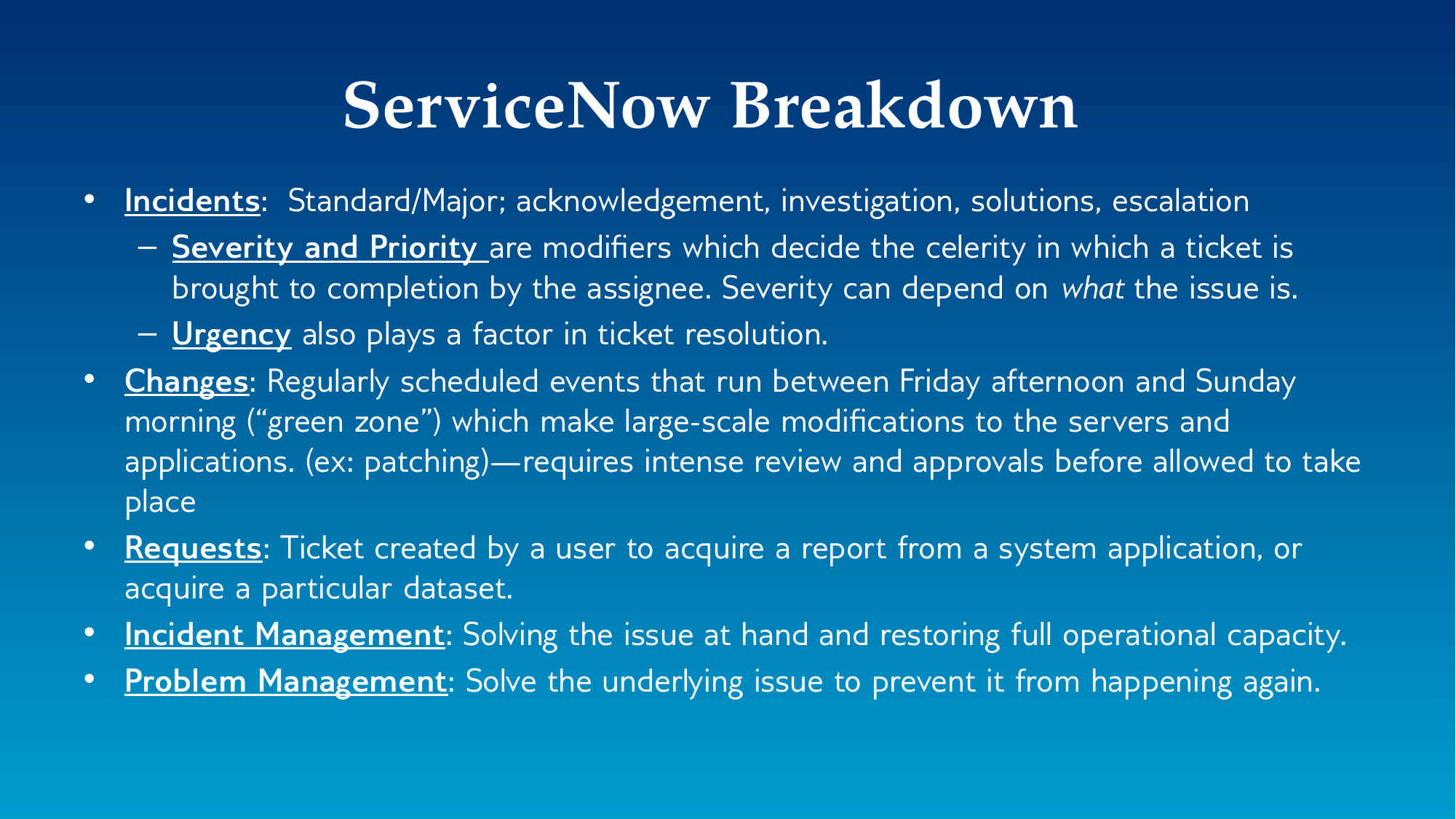

# ServiceNow Breakdown
Incidents:  Standard/Major; acknowledgement, investigation, solutions, escalation
Severity and Priority are modifiers which decide the celerity in which a ticket is brought to completion by the assignee. Severity can depend on what the issue is.
Urgency also plays a factor in ticket resolution.
Changes: Regularly scheduled events that run between Friday afternoon and Sunday morning (“green zone”) which make large-scale modifications to the servers and applications. (ex: patching)—requires intense review and approvals before allowed to take place
Requests: Ticket created by a user to acquire a report from a system application, or acquire a particular dataset.
Incident Management: Solving the issue at hand and restoring full operational capacity.
Problem Management: Solve the underlying issue to prevent it from happening again.